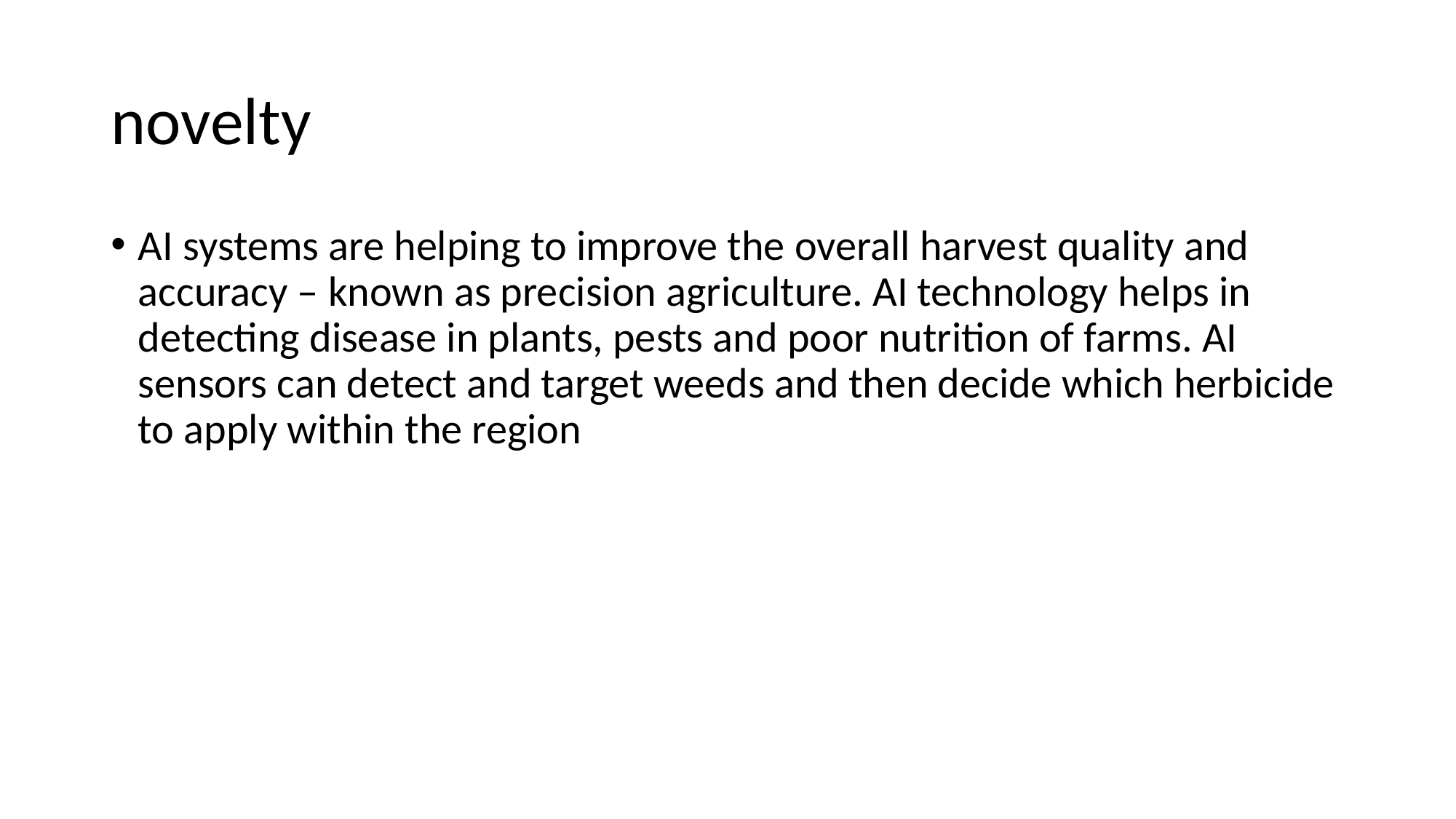

# novelty
AI systems are helping to improve the overall harvest quality and accuracy – known as precision agriculture. AI technology helps in detecting disease in plants, pests and poor nutrition of farms. AI sensors can detect and target weeds and then decide which herbicide to apply within the region